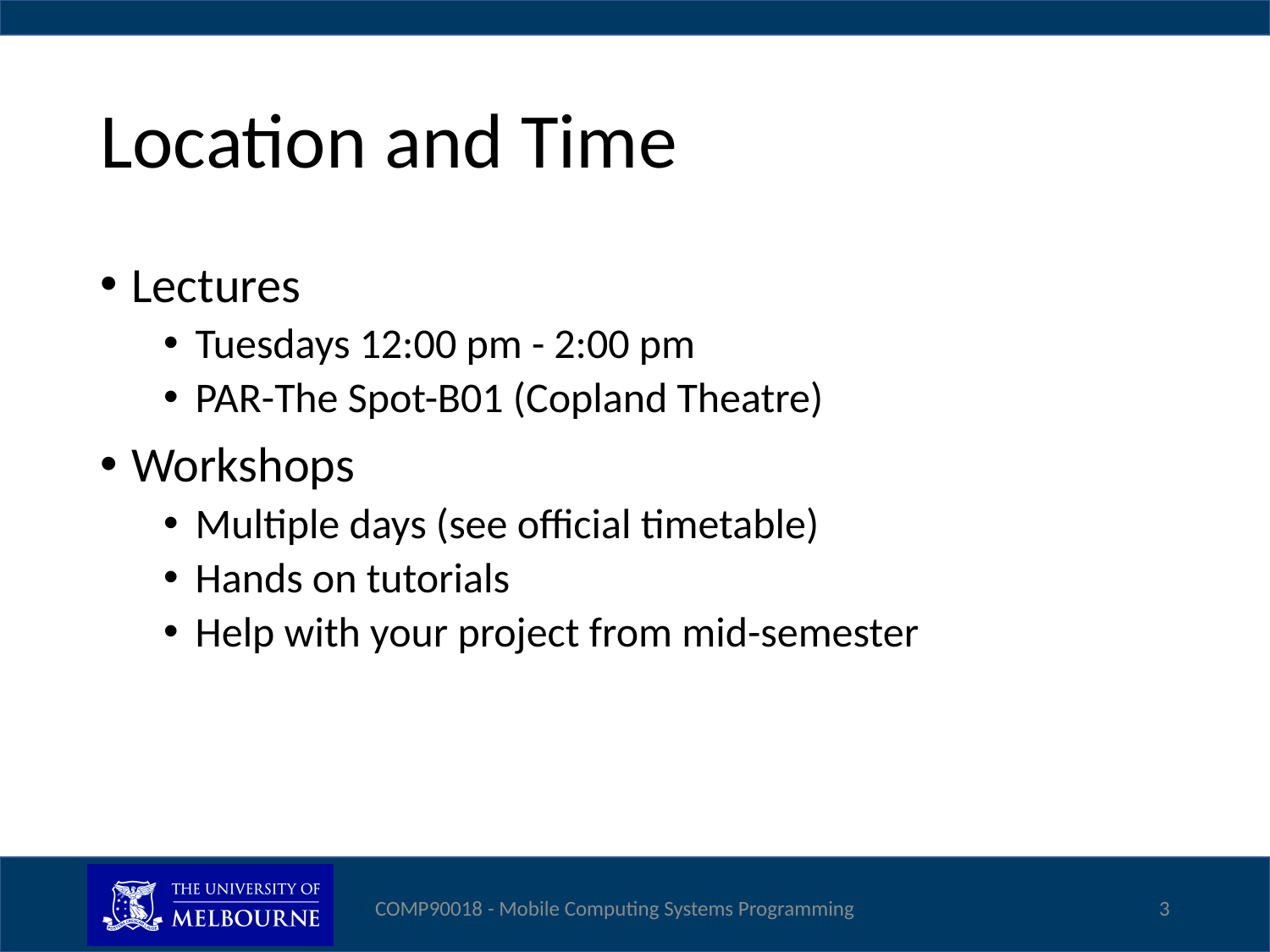

# Location and Time
Lectures
Tuesdays 12:00 pm - 2:00 pm
PAR-The Spot-B01 (Copland Theatre)
Workshops
Multiple days (see official timetable)
Hands on tutorials
Help with your project from mid-semester
COMP90018 - Mobile Computing Systems Programming
3